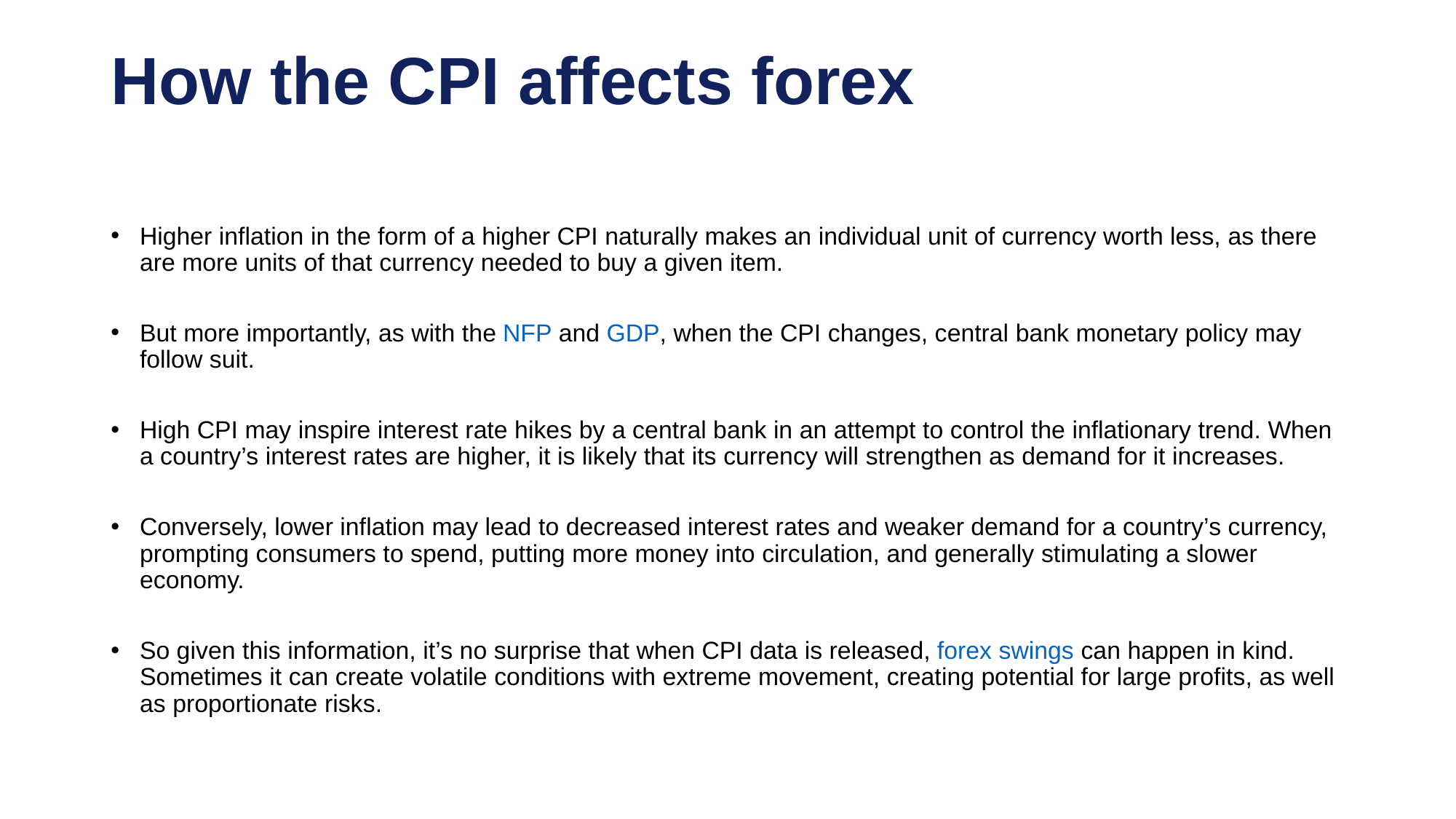

# How the CPI affects forex
Higher inflation in the form of a higher CPI naturally makes an individual unit of currency worth less, as there are more units of that currency needed to buy a given item.

But more importantly, as with the NFP and GDP, when the CPI changes, central bank monetary policy may follow suit.

High CPI may inspire interest rate hikes by a central bank in an attempt to control the inflationary trend. When a country’s interest rates are higher, it is likely that its currency will strengthen as demand for it increases.

Conversely, lower inflation may lead to decreased interest rates and weaker demand for a country’s currency, prompting consumers to spend, putting more money into circulation, and generally stimulating a slower economy.

So given this information, it’s no surprise that when CPI data is released, forex swings can happen in kind. Sometimes it can create volatile conditions with extreme movement, creating potential for large profits, as well as proportionate risks.